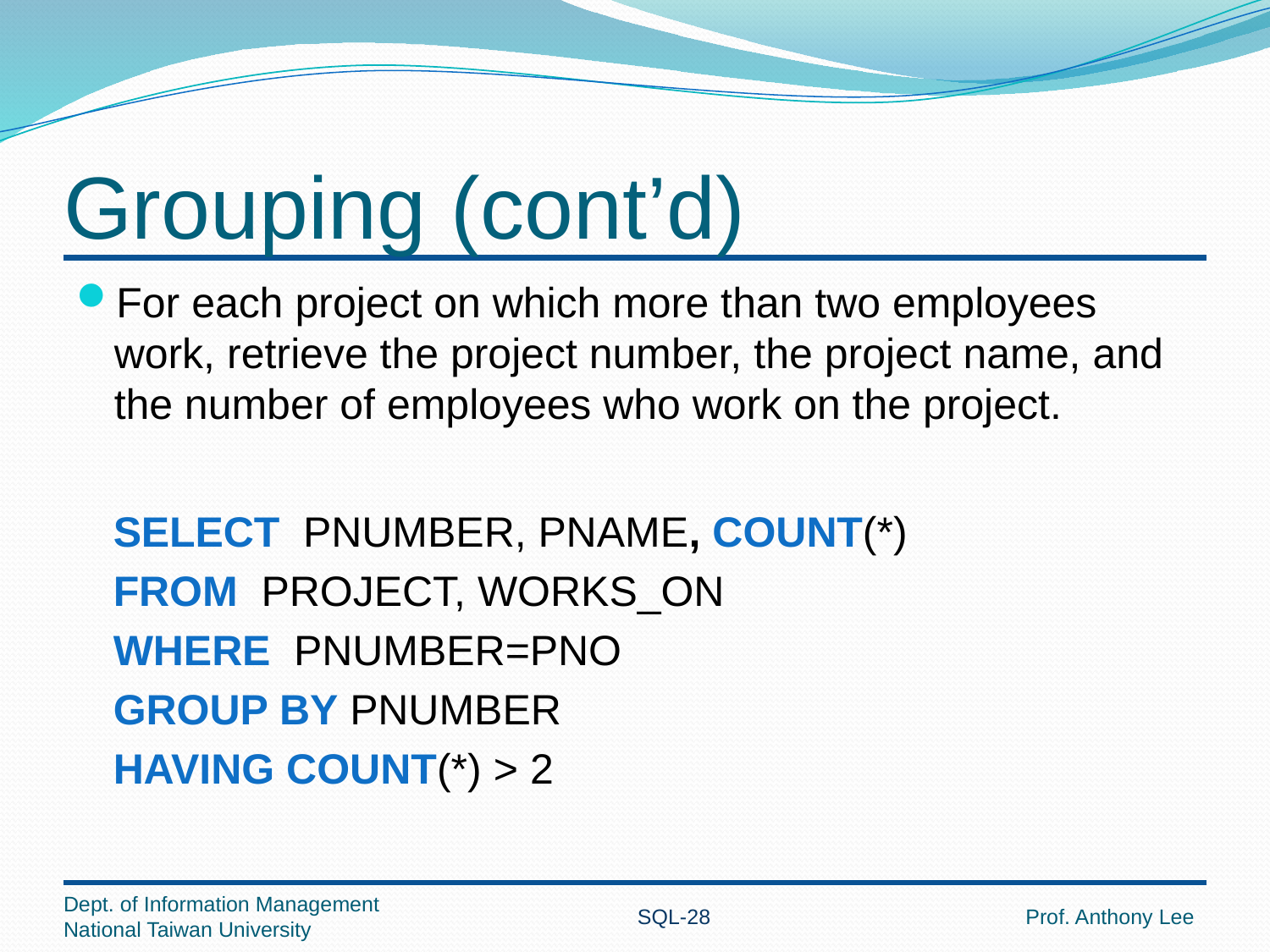

# Grouping (cont’d)
For each project on which more than two employees work, retrieve the project number, the project name, and the number of employees who work on the project.

SELECT  PNUMBER, PNAME, COUNT(*)
FROM  PROJECT, WORKS_ON
WHERE  PNUMBER=PNO
GROUP BY PNUMBER
HAVING COUNT(*) > 2